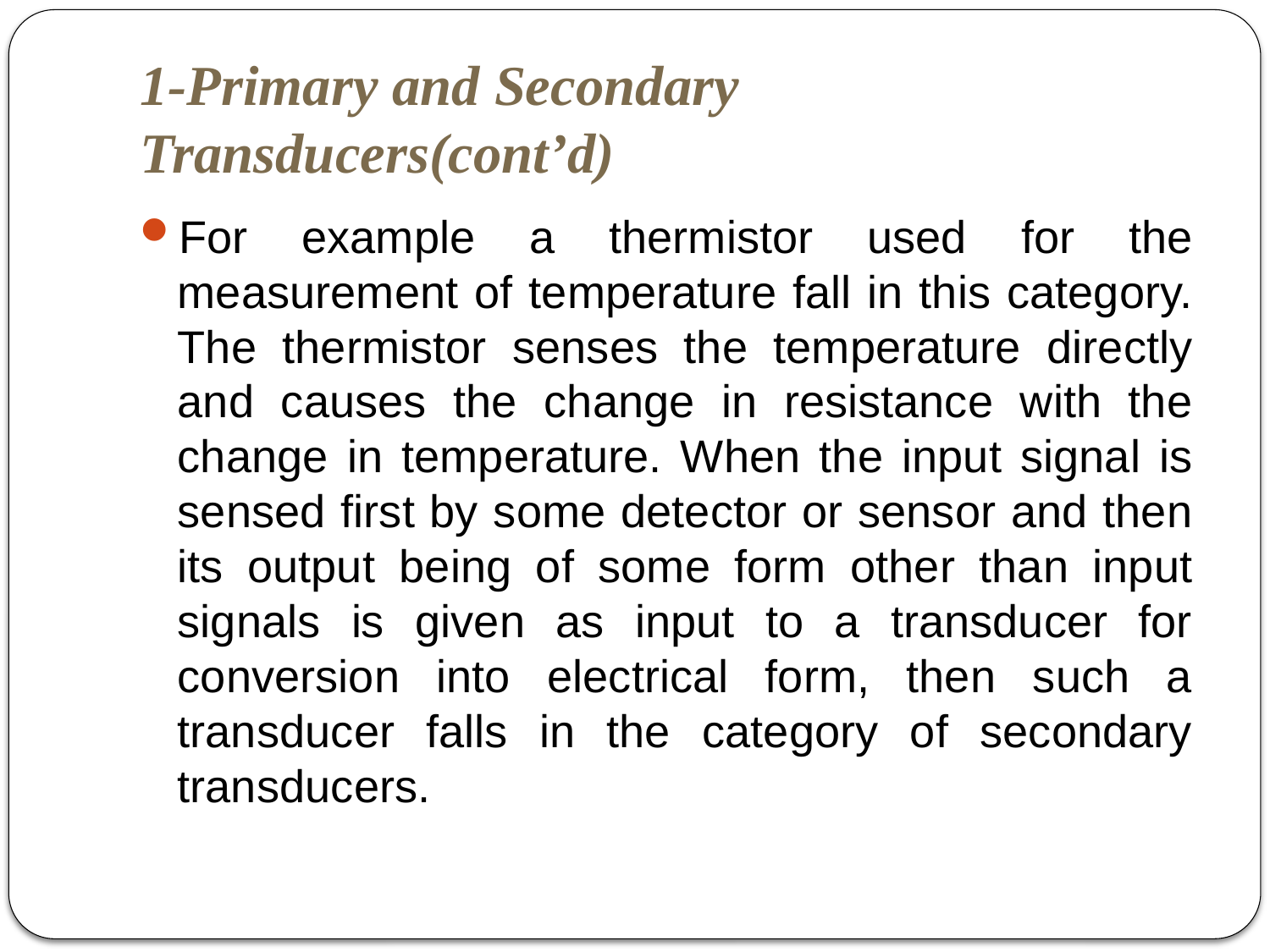

# 1-Primary and Secondary Transducers(cont’d)
For example a thermistor used for the measurement of temperature fall in this category. The thermistor senses the temperature directly and causes the change in resistance with the change in temperature. When the input signal is sensed first by some detector or sensor and then its output being of some form other than input signals is given as input to a transducer for conversion into electrical form, then such a transducer falls in the category of secondary transducers.